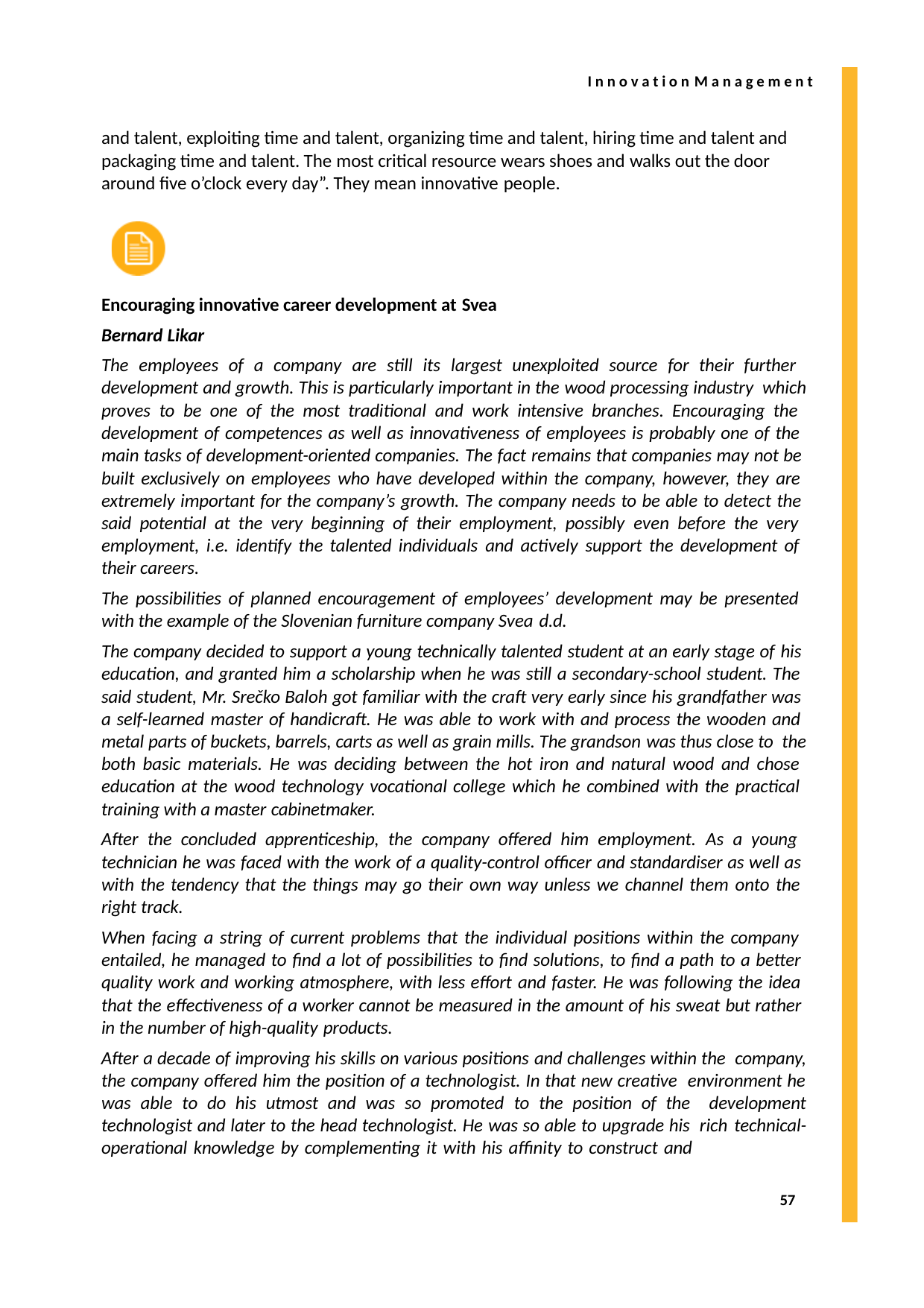

I n n o v a t i o n M a n a g e m e n t

and talent, exploiting time and talent, organizing time and talent, hiring time and talent and  packaging time and talent. The most critical resource wears shoes and walks out the door  around five o’clock every day”. They mean innovative people.

Encouraging innovative career development at Svea
Bernard Likar
The employees of a company are still its largest unexploited source for their further  development and growth. This is particularly important in the wood processing industry  which proves to be one of the most traditional and work intensive branches. Encouraging the  development of competences as well as innovativeness of employees is probably one of the  main tasks of development-oriented companies. The fact remains that companies may not be  built exclusively on employees who have developed within the company, however, they are  extremely important for the company’s growth. The company needs to be able to detect the  said potential at the very beginning of their employment, possibly even before the very  employment, i.e. identify the talented individuals and actively support the development of  their careers.
The possibilities of planned encouragement of employees’ development may be presented  with the example of the Slovenian furniture company Svea d.d.
The company decided to support a young technically talented student at an early stage of his  education, and granted him a scholarship when he was still a secondary-school student. The  said student, Mr. Srečko Baloh got familiar with the craft very early since his grandfather was  a self-learned master of handicraft. He was able to work with and process the wooden and  metal parts of buckets, barrels, carts as well as grain mills. The grandson was thus close to  the both basic materials. He was deciding between the hot iron and natural wood and chose  education at the wood technology vocational college which he combined with the practical  training with a master cabinetmaker.
After the concluded apprenticeship, the company offered him employment. As a young  technician he was faced with the work of a quality-control officer and standardiser as well as  with the tendency that the things may go their own way unless we channel them onto the  right track.
When facing a string of current problems that the individual positions within the company  entailed, he managed to find a lot of possibilities to find solutions, to find a path to a better  quality work and working atmosphere, with less effort and faster. He was following the idea  that the effectiveness of a worker cannot be measured in the amount of his sweat but rather  in the number of high-quality products.
After a decade of improving his skills on various positions and challenges within the  company, the company offered him the position of a technologist. In that new creative  environment he was able to do his utmost and was so promoted to the position of the  development technologist and later to the head technologist. He was so able to upgrade his  rich technical-operational knowledge by complementing it with his affinity to construct and

57